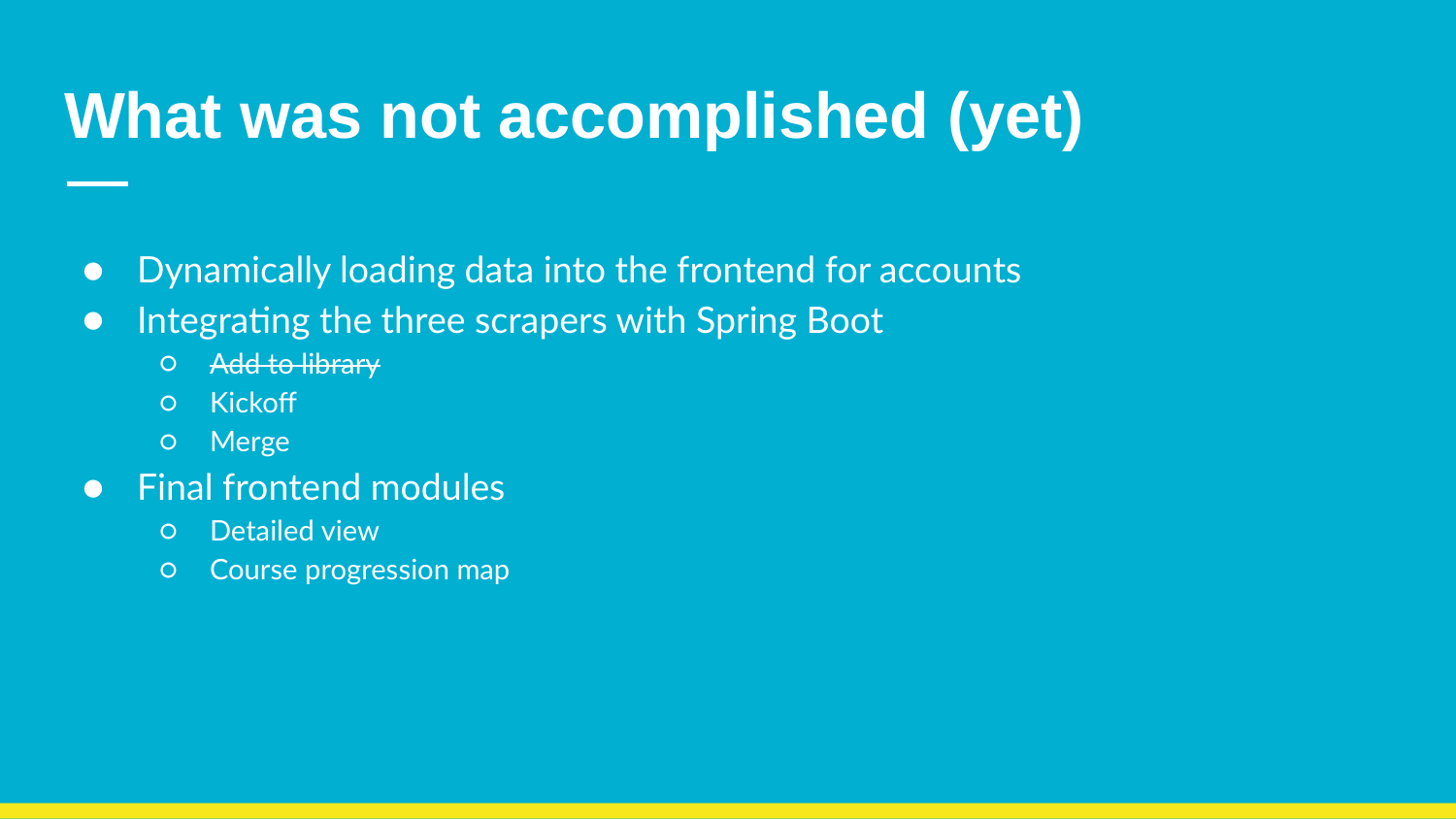

# What was not accomplished (yet)
Dynamically loading data into the frontend for accounts
Integrating the three scrapers with Spring Boot
Add to library
Kickoff
Merge
Final frontend modules
Detailed view
Course progression map